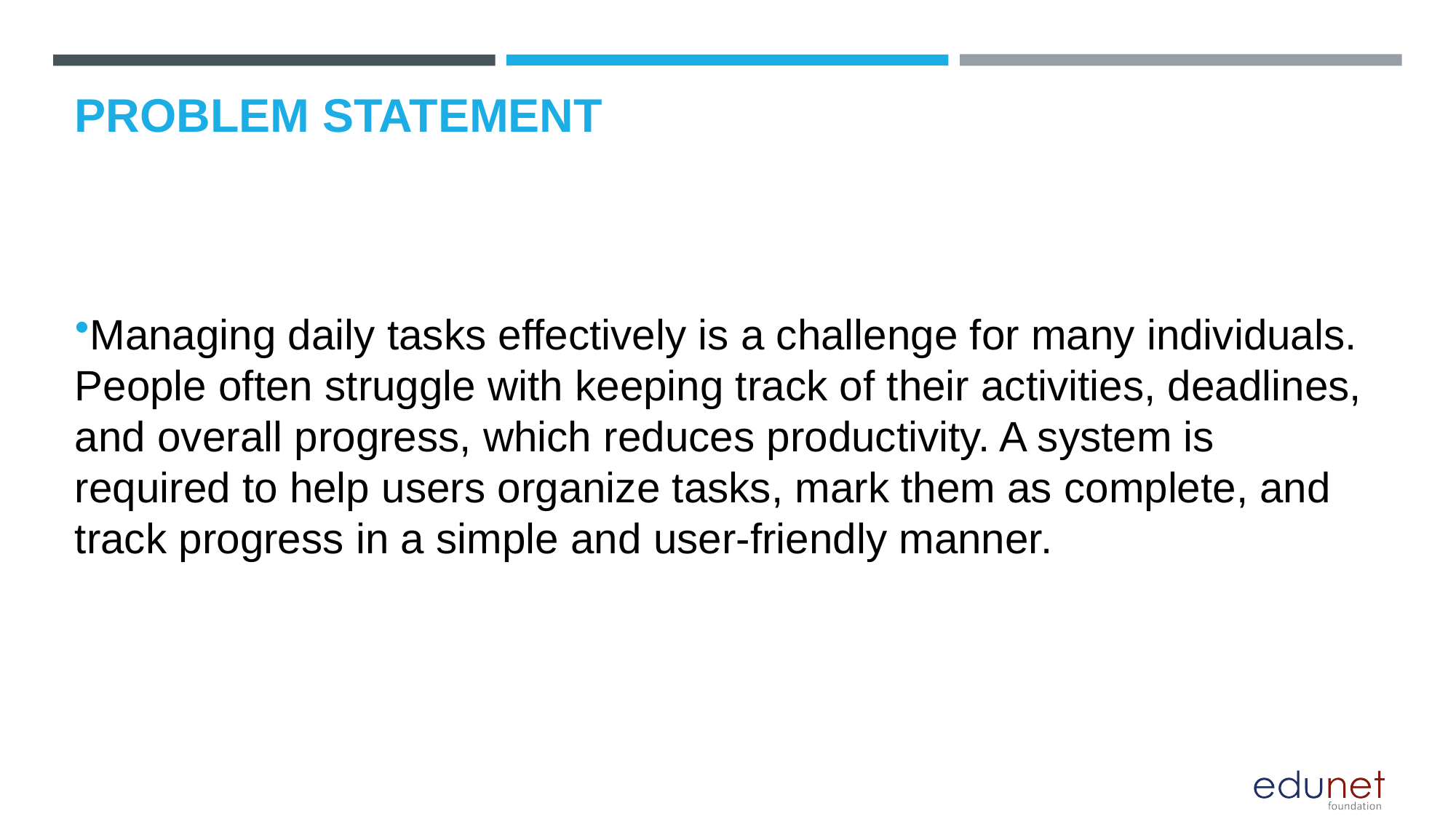

# Problem Statement
Managing daily tasks effectively is a challenge for many individuals. People often struggle with keeping track of their activities, deadlines, and overall progress, which reduces productivity. A system is required to help users organize tasks, mark them as complete, and track progress in a simple and user-friendly manner.